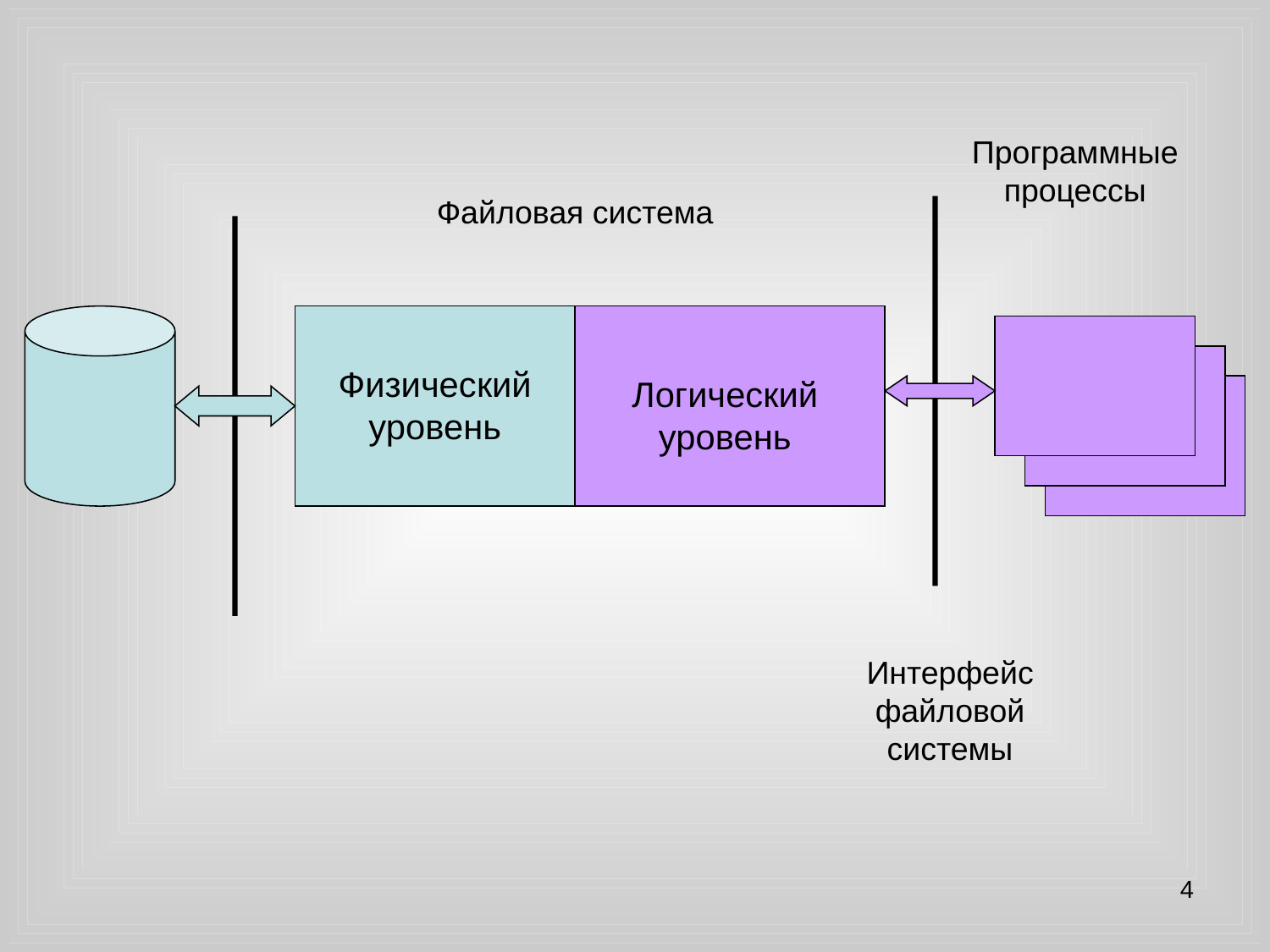

Программные процессы
Файловая система

Физический уровень
Логический уровень

Интерфейс файловой системы
4